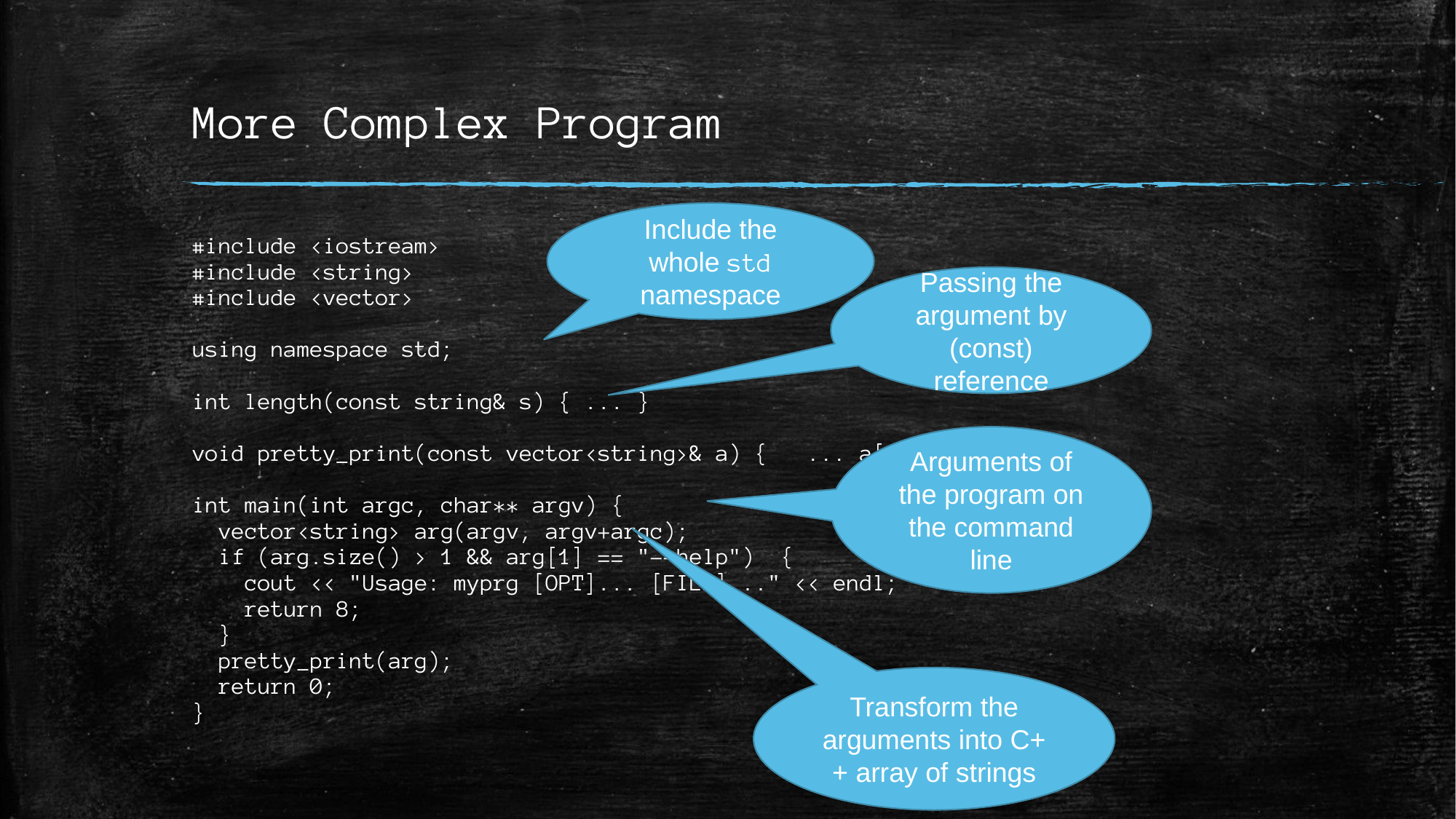

# More Complex Program
Include the whole std namespace
#include <iostream>
#include <string>
#include <vector>
using namespace std;
int length(const string& s) { ... }
void pretty_print(const vector<string>& a) {   ... a[i] ...  }
int main(int argc, char** argv) {
  vector<string> arg(argv, argv+argc);
  if (arg.size() > 1 && arg[1] == "--help")  {
    cout << "Usage: myprg [OPT]... [FILE]..." << endl;
    return 8;
  }
  pretty_print(arg);
  return 0;
}
Passing the argument by (const) reference
Arguments of the program on the command line
Transform the arguments into C++ array of strings